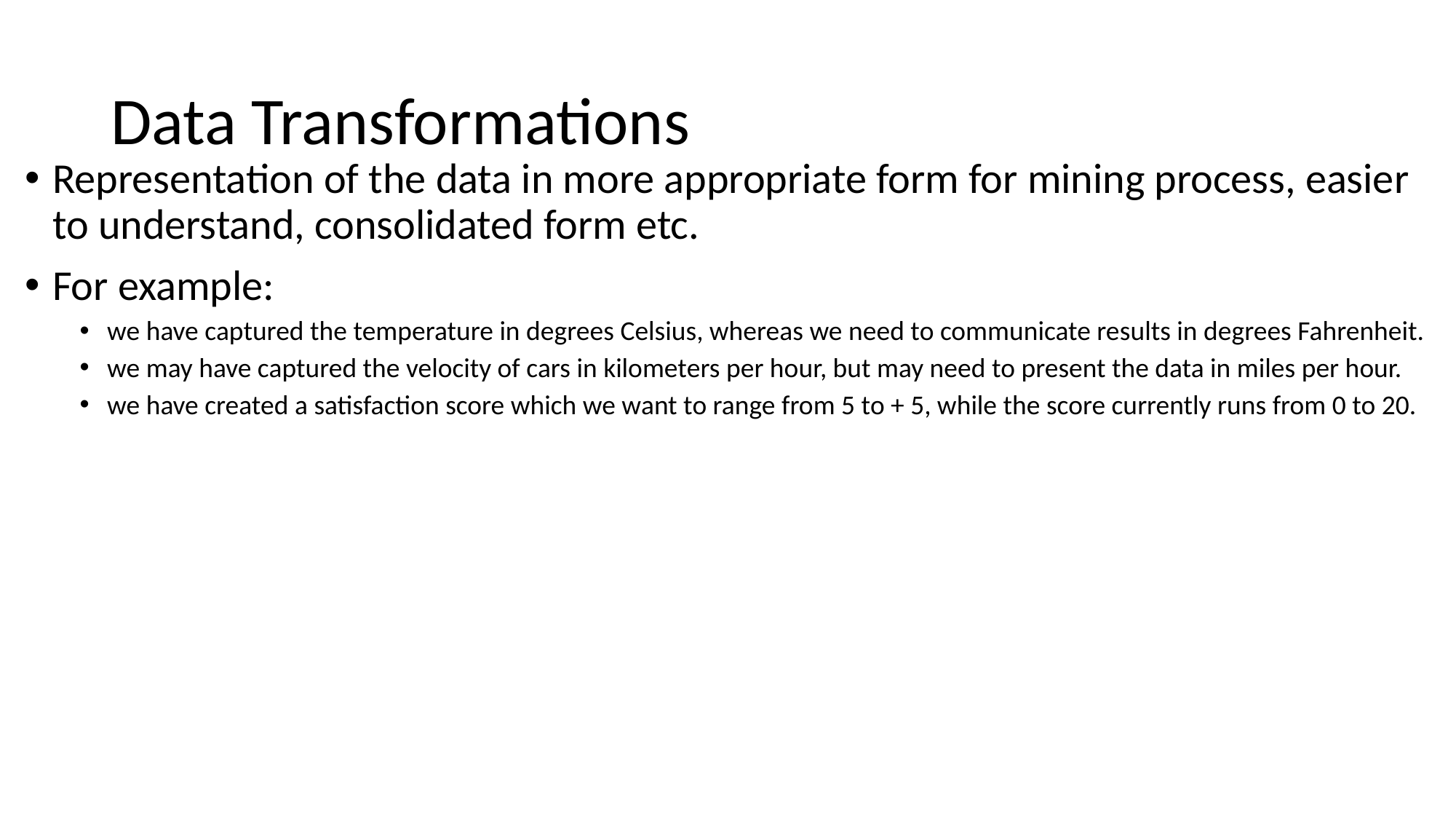

# Data Transformations
Representation of the data in more appropriate form for mining process, easier to understand, consolidated form etc.
For example:
we have captured the temperature in degrees Celsius, whereas we need to communicate results in degrees Fahrenheit.
we may have captured the velocity of cars in kilometers per hour, but may need to present the data in miles per hour.
we have created a satisfaction score which we want to range from 5 to + 5, while the score currently runs from 0 to 20.